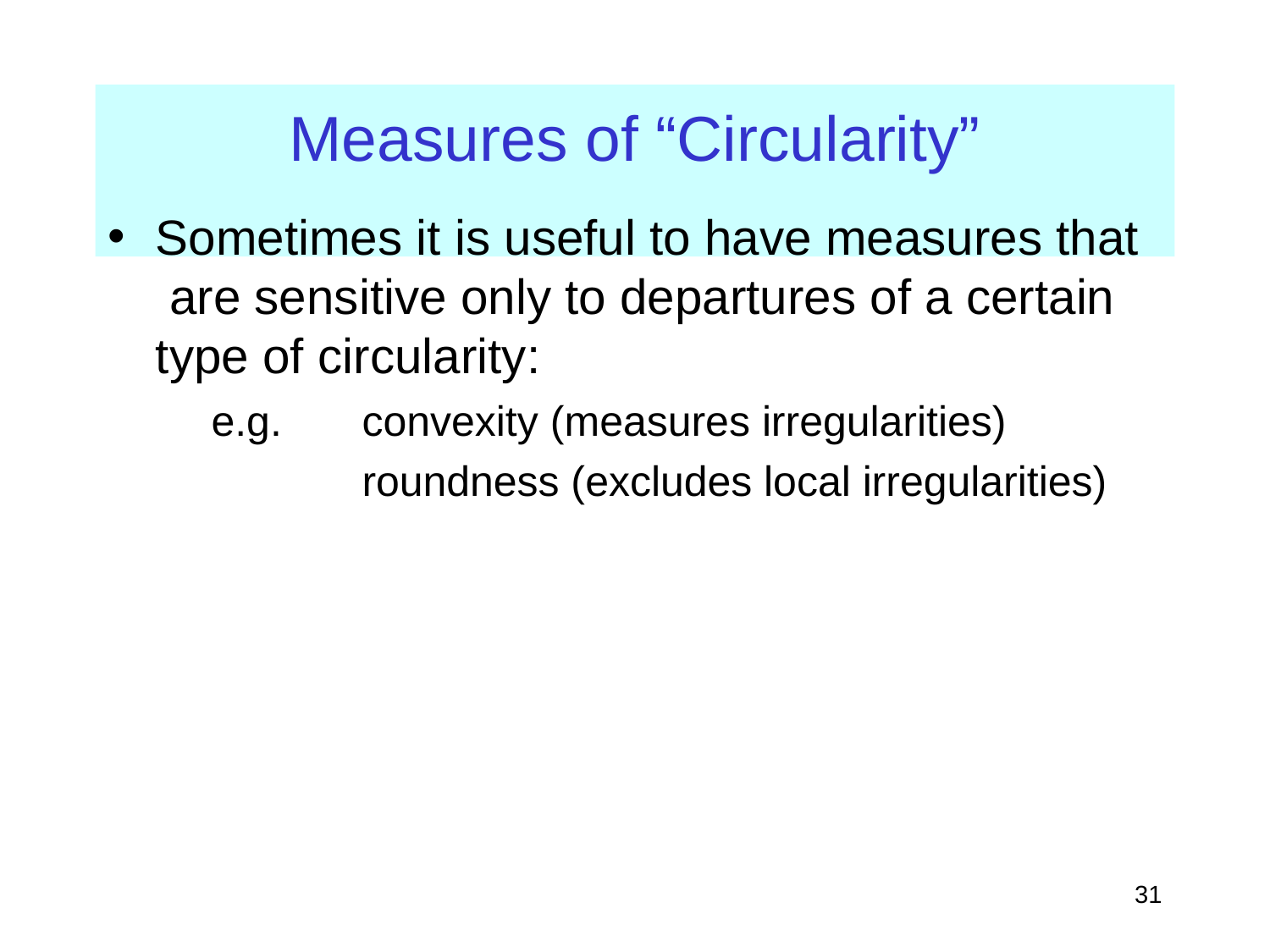

# Measures of “Circularity”
Sometimes it is useful to have measures that  are sensitive only to departures of a certain  type of circularity:
convexity (measures irregularities)  roundness (excludes local irregularities)
e.g.
31